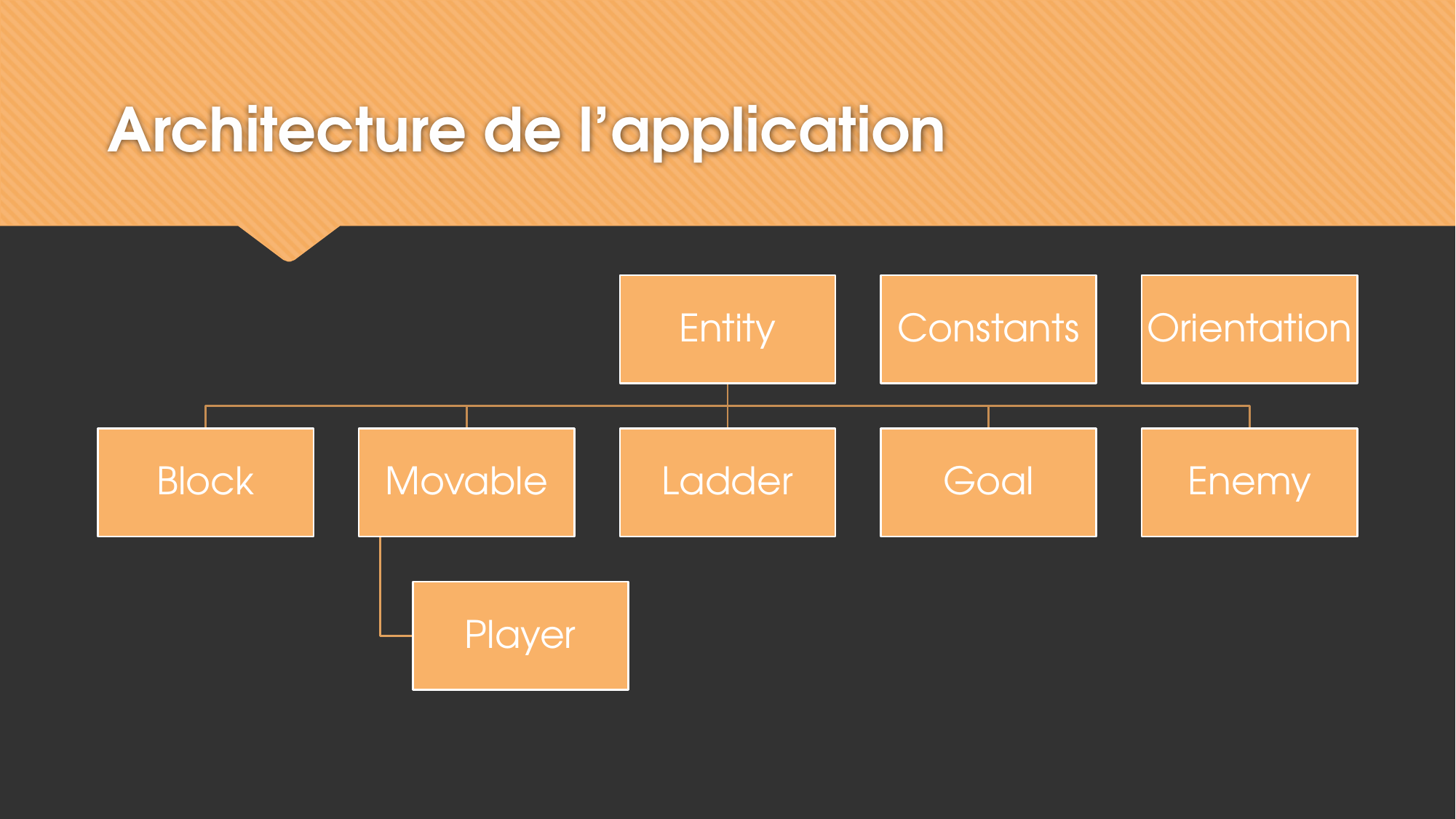

# Architecture de l’application
Entity
Block
Movable
Player
Ladder
Goal
Enemy
Constants
Orientation